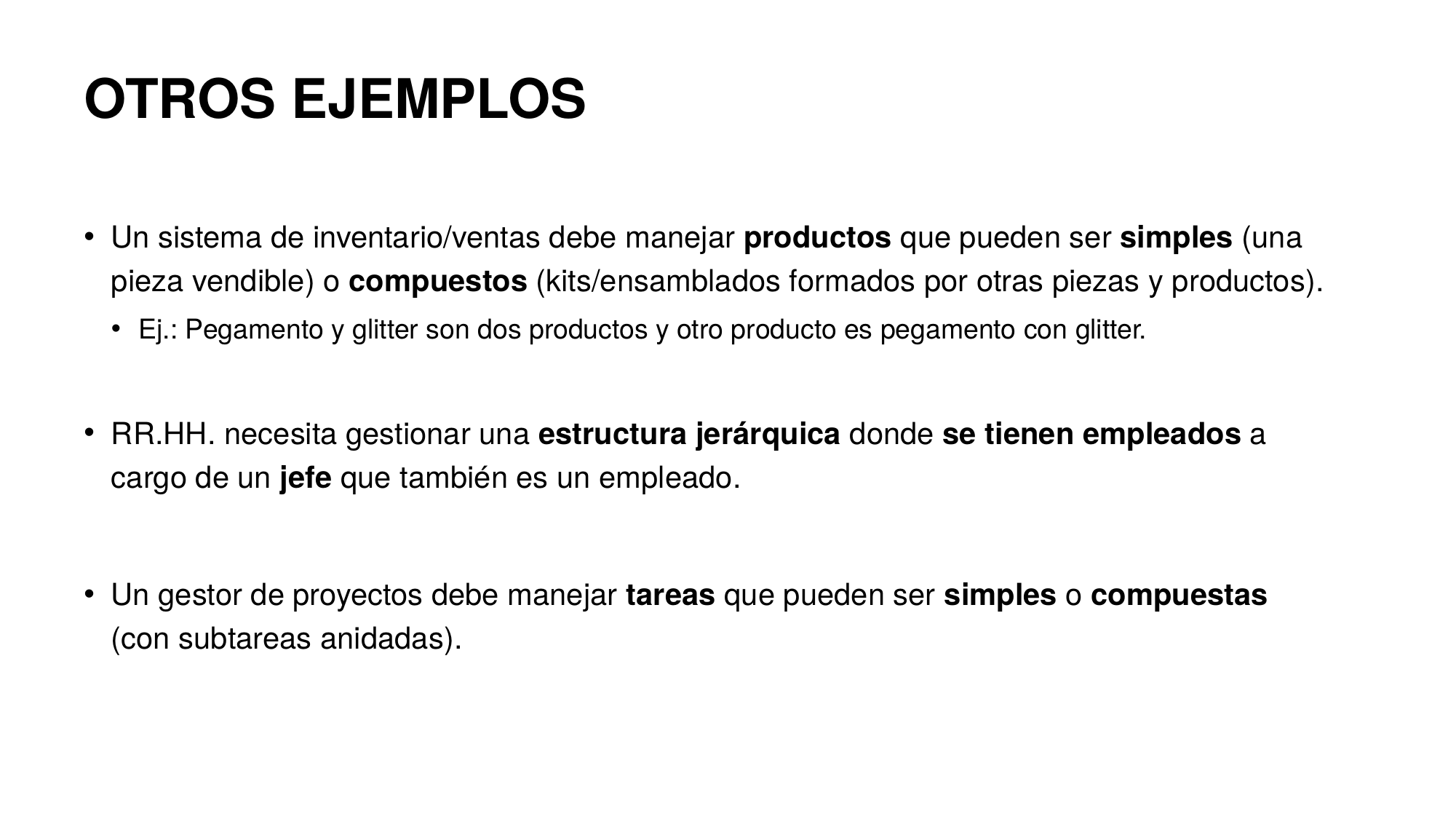

# OTROS EJEMPLOS
Un sistema de inventario/ventas debe manejar productos que pueden ser simples (una pieza vendible) o compuestos (kits/ensamblados formados por otras piezas y productos).
Ej.: Pegamento y glitter son dos productos y otro producto es pegamento con glitter.

RR.HH. necesita gestionar una estructura jerárquica donde se tienen empleados a cargo de un jefe que también es un empleado.

Un gestor de proyectos debe manejar tareas que pueden ser simples o compuestas (con subtareas anidadas).